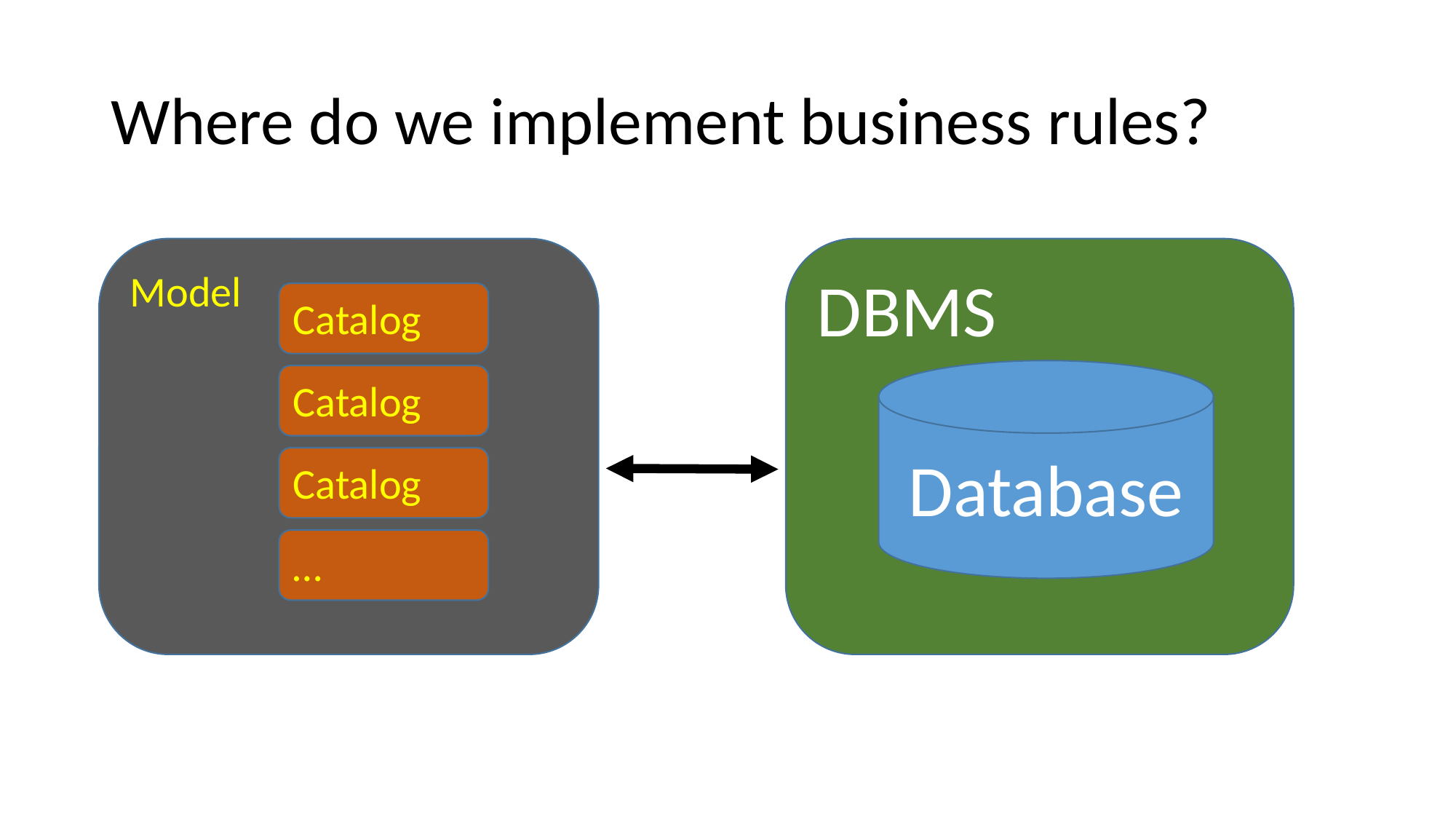

# Where do we implement business rules?
Model
DBMS
Catalog
Database
Catalog
Catalog
…